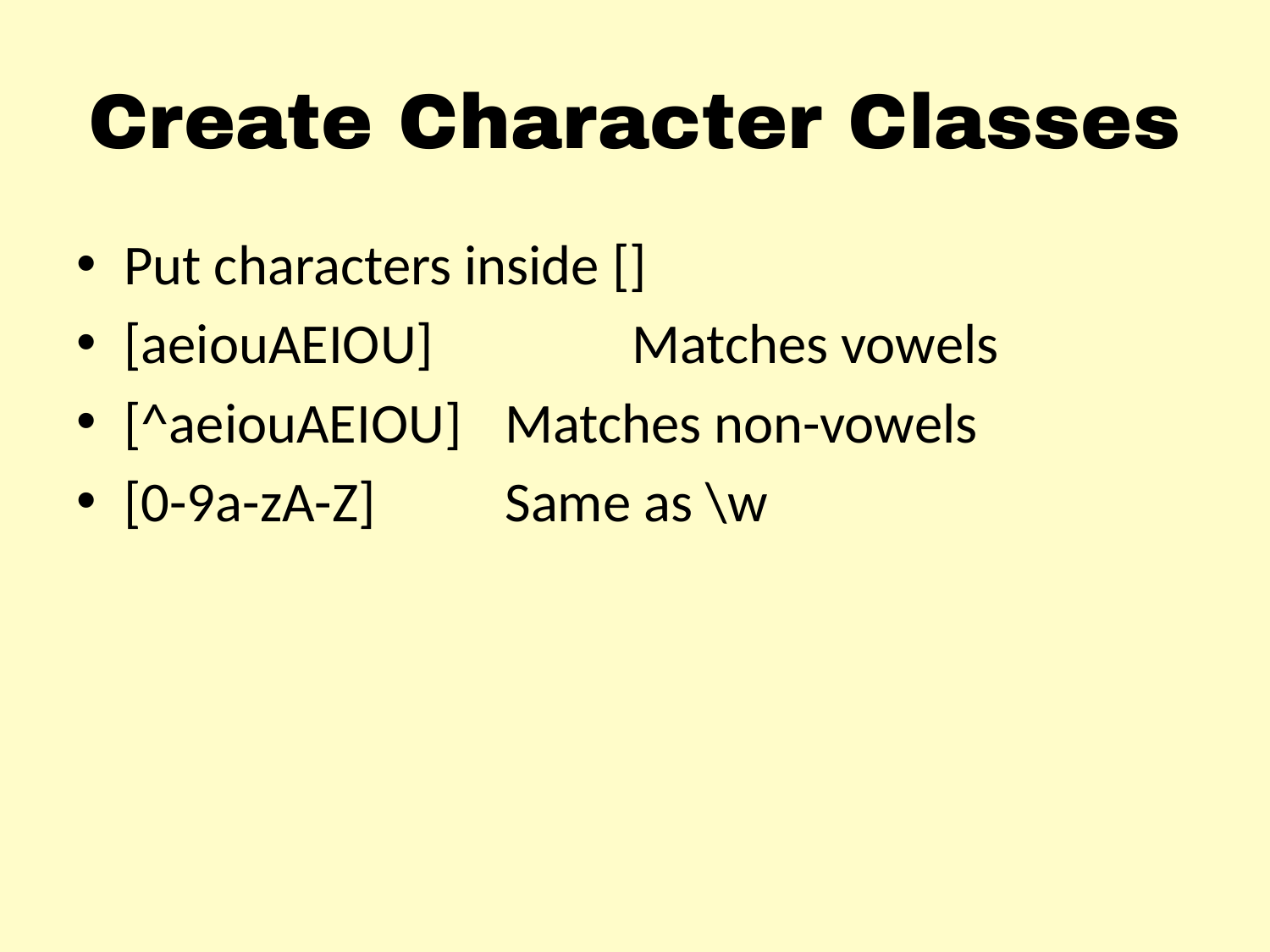

# Create Character Classes
Put characters inside []
[aeiouAEIOU]		Matches vowels
[^aeiouAEIOU]	Matches non-vowels
[0-9a-zA-Z]		Same as \w